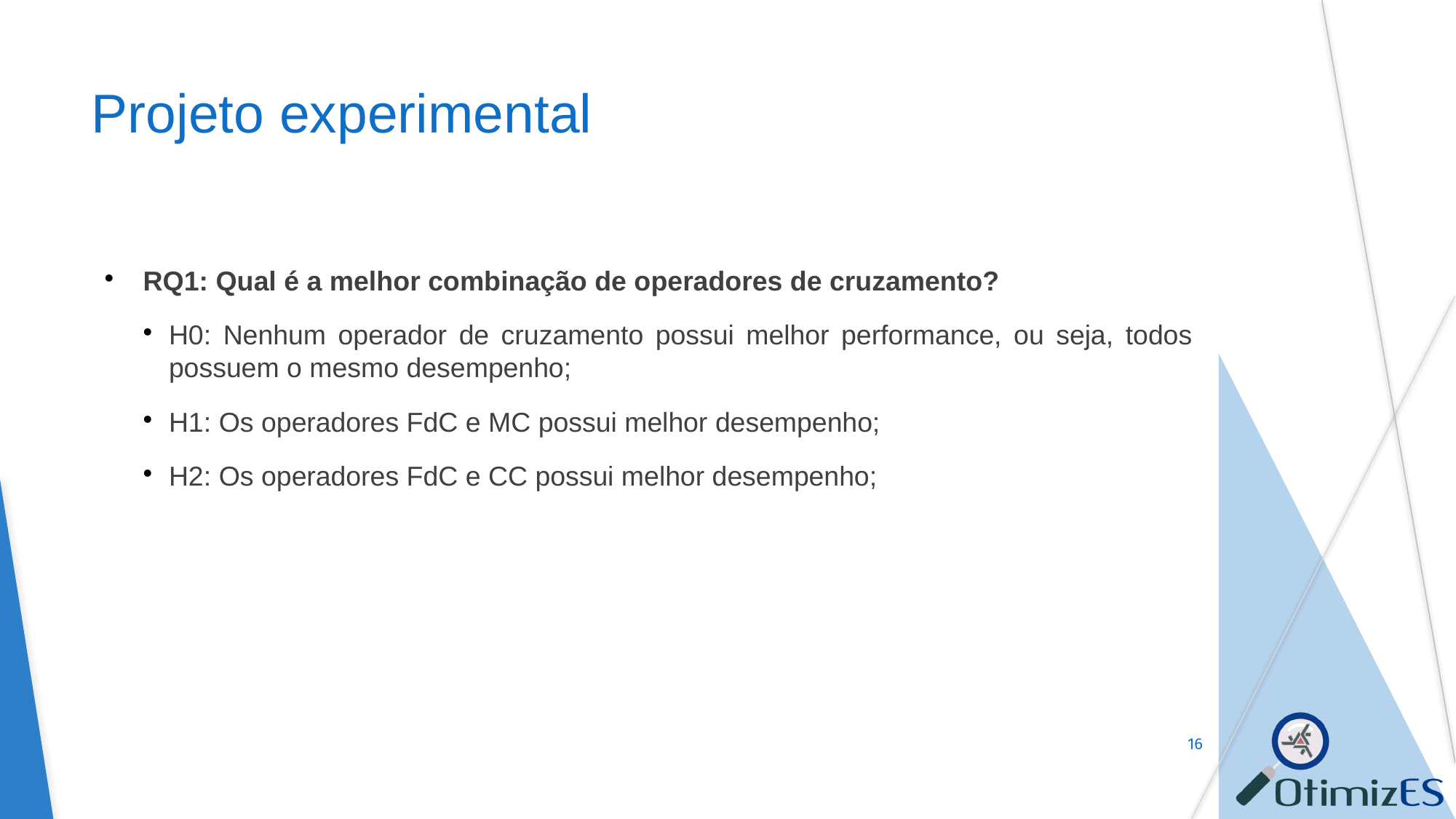

Projeto experimental
RQ1: Qual é a melhor combinação de operadores de cruzamento?
H0: Nenhum operador de cruzamento possui melhor performance, ou seja, todos possuem o mesmo desempenho;
H1: Os operadores FdC e MC possui melhor desempenho;
H2: Os operadores FdC e CC possui melhor desempenho;
16